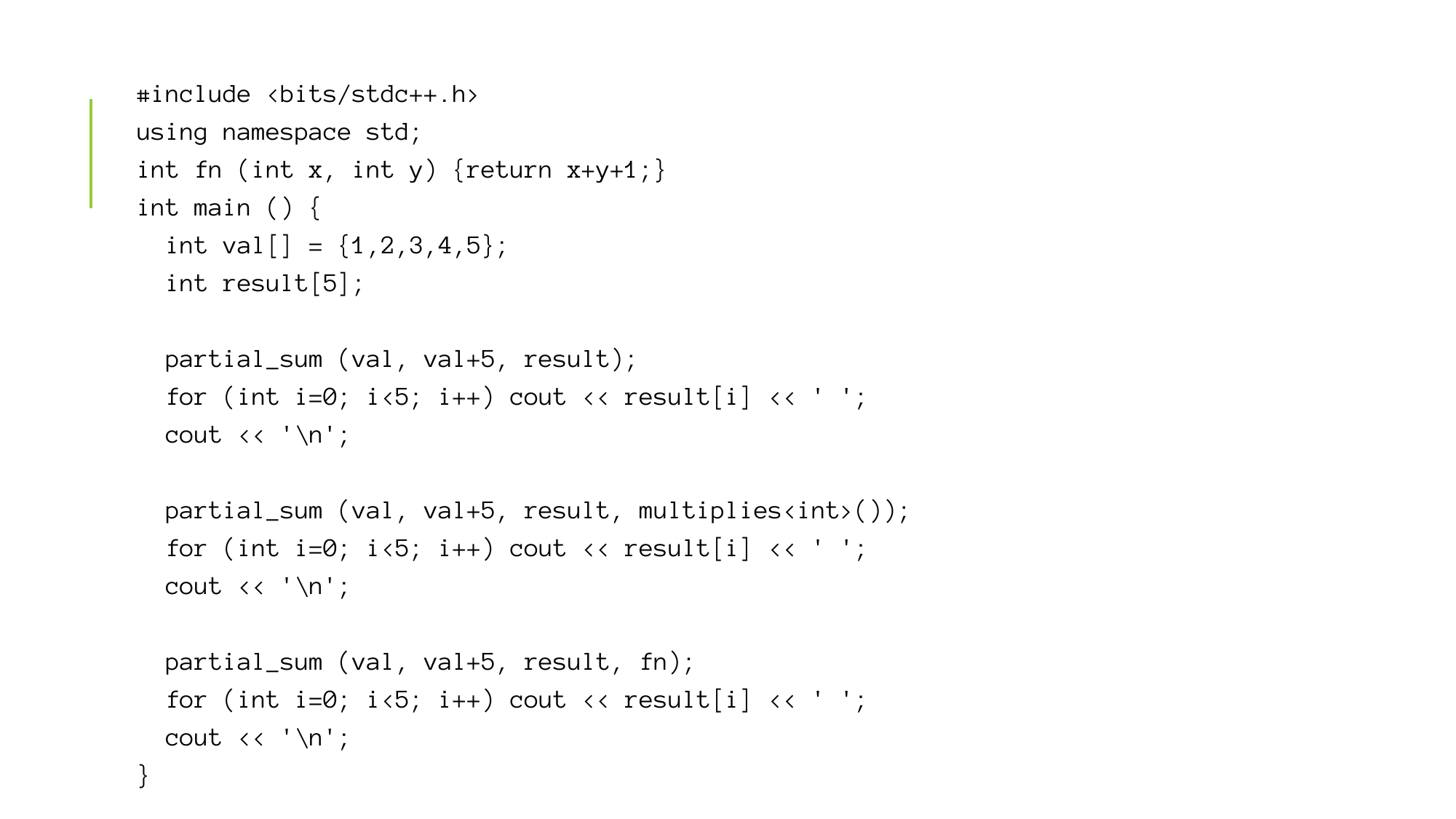

#include <bits/stdc++.h>
using namespace std;
int fn (int x, int y) {return x+y+1;}
int main () {
  int val[] = {1,2,3,4,5};
  int result[5];

  partial_sum (val, val+5, result);
  for (int i=0; i<5; i++) cout << result[i] << ' ';
  cout << '\n';

  partial_sum (val, val+5, result, multiplies<int>());
  for (int i=0; i<5; i++) cout << result[i] << ' ';
  cout << '\n';

  partial_sum (val, val+5, result, fn);
  for (int i=0; i<5; i++) cout << result[i] << ' ';
  cout << '\n';
}